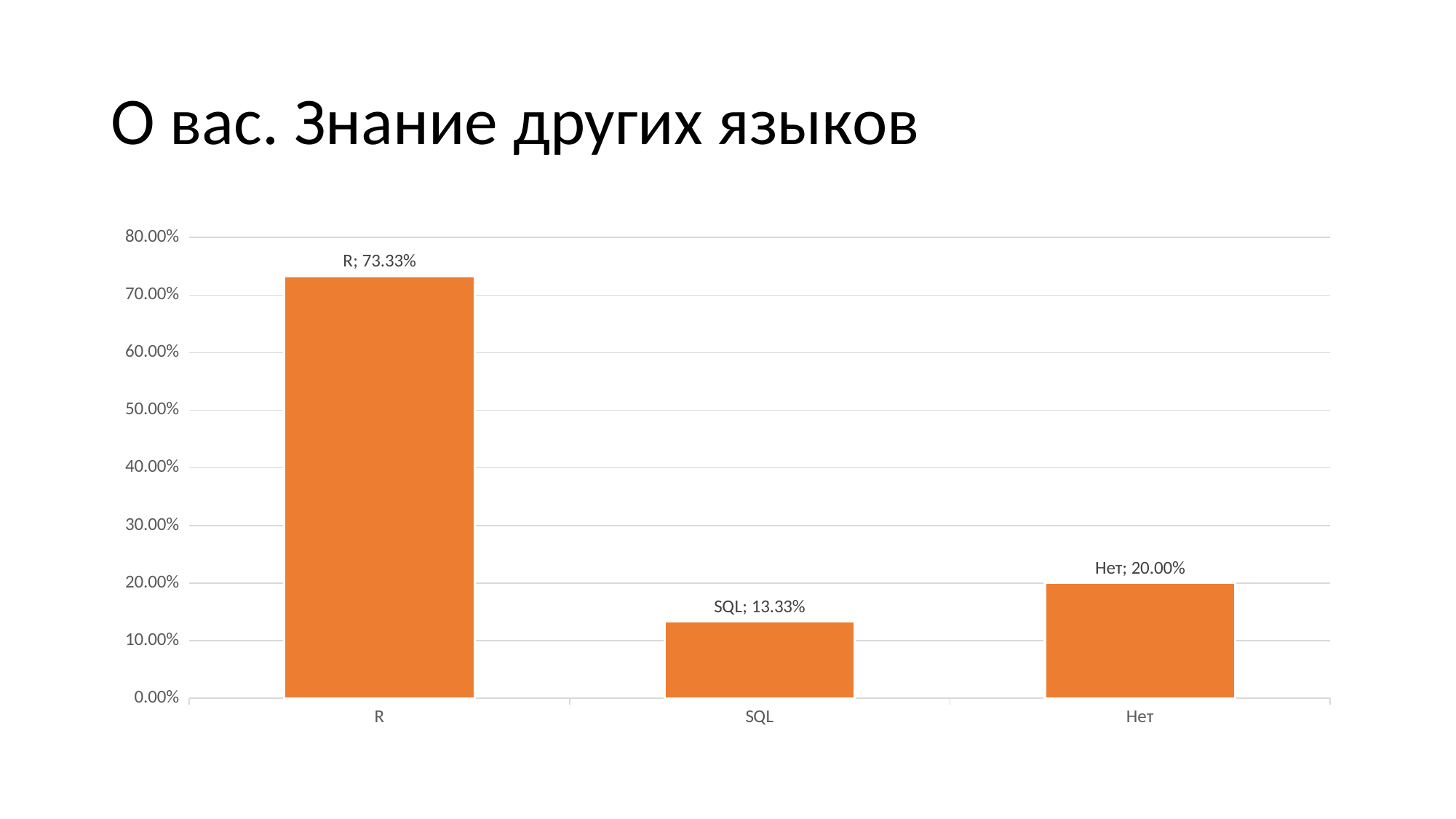

# О вас. Знание других языков

### Chart

| Category | Столбец2 |
|---|---|
| R | 0.7333333333333333 |
| SQL | 0.13333333333333333 |
| Нет | 0.2 |